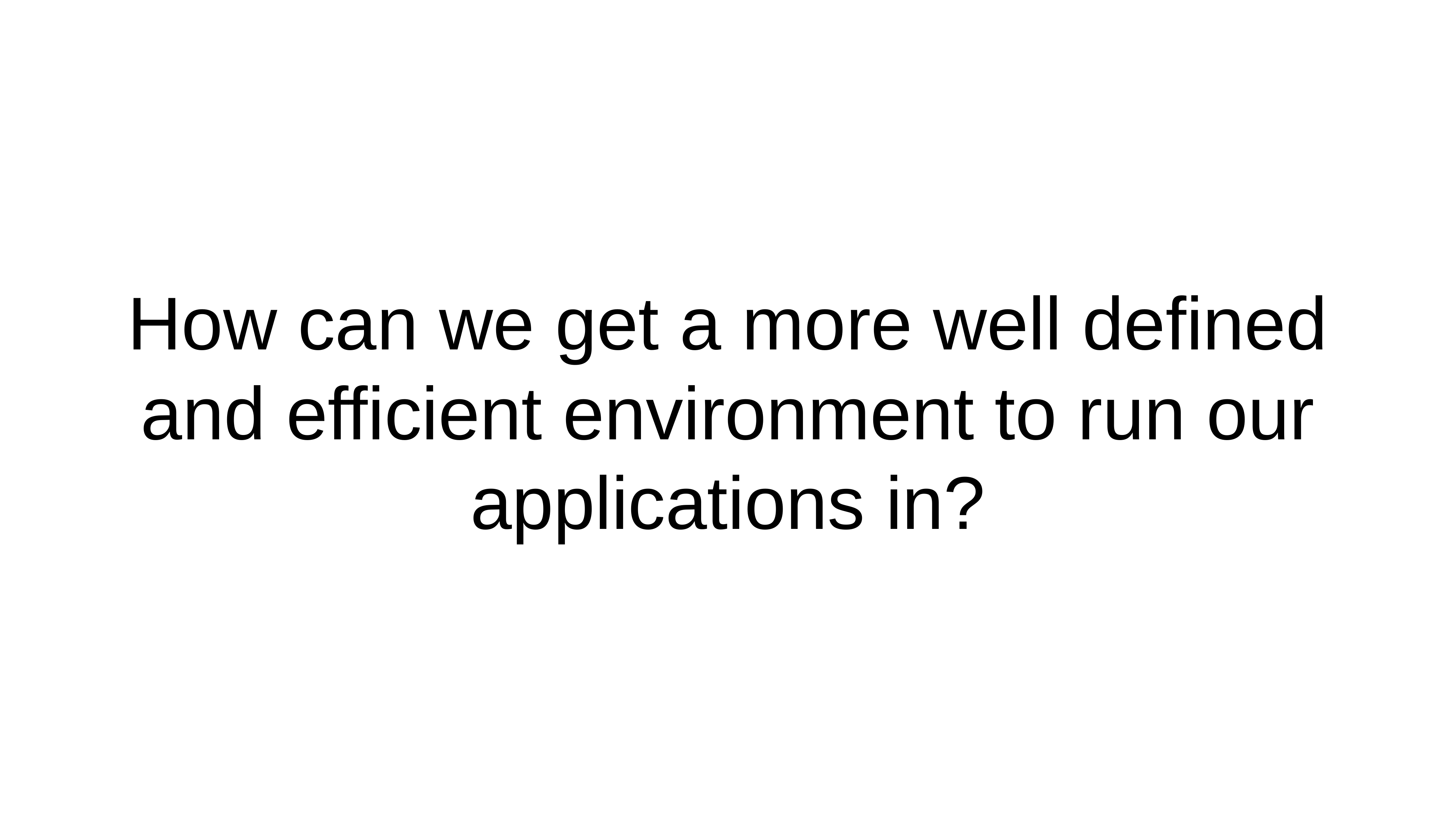

# How can we get a more well defined and efficient environment to run our applications in?